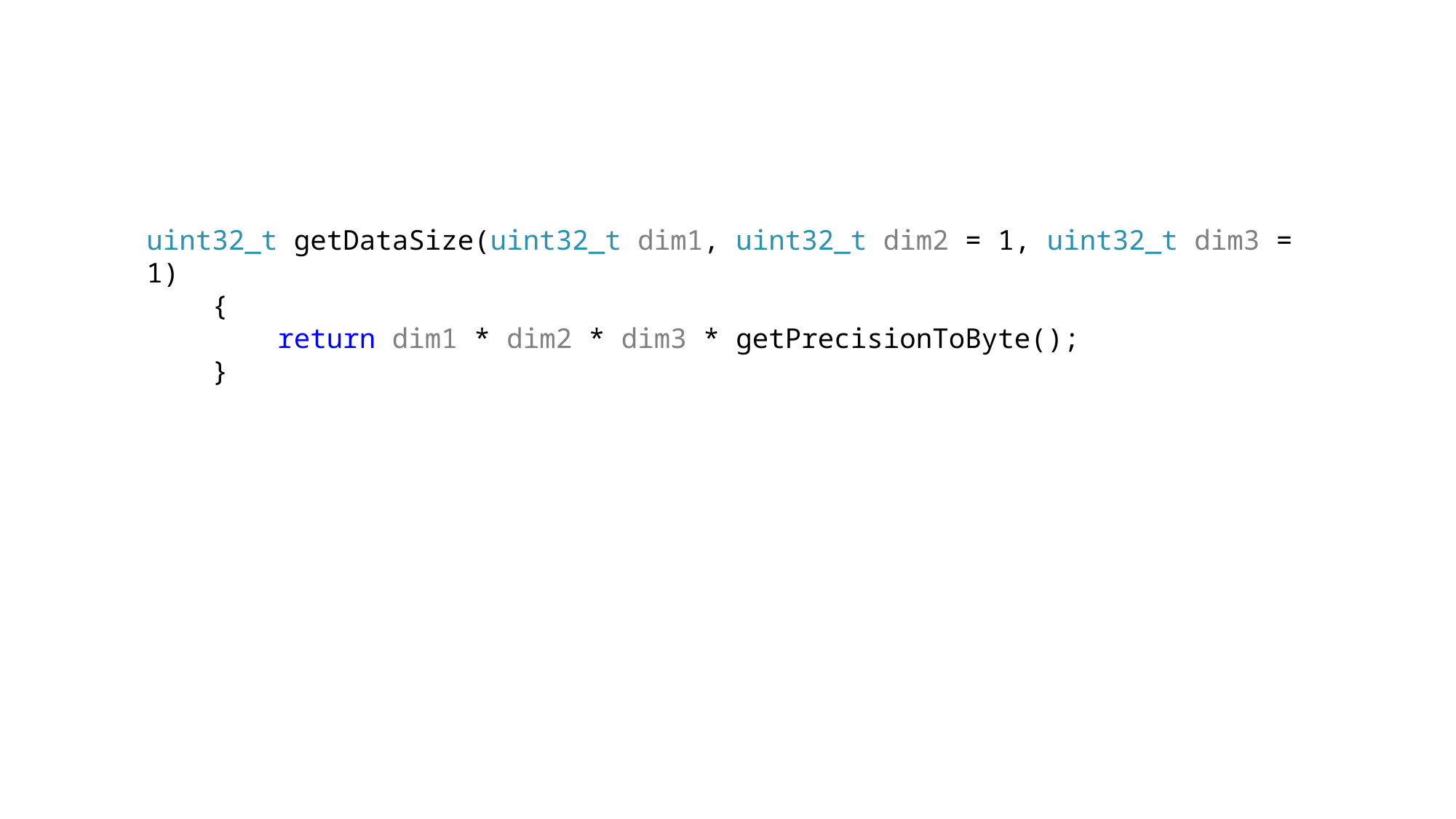

uint32_t getDataSize(uint32_t dim1, uint32_t dim2 = 1, uint32_t dim3 = 1)
    {
        return dim1 * dim2 * dim3 * getPrecisionToByte();
    }